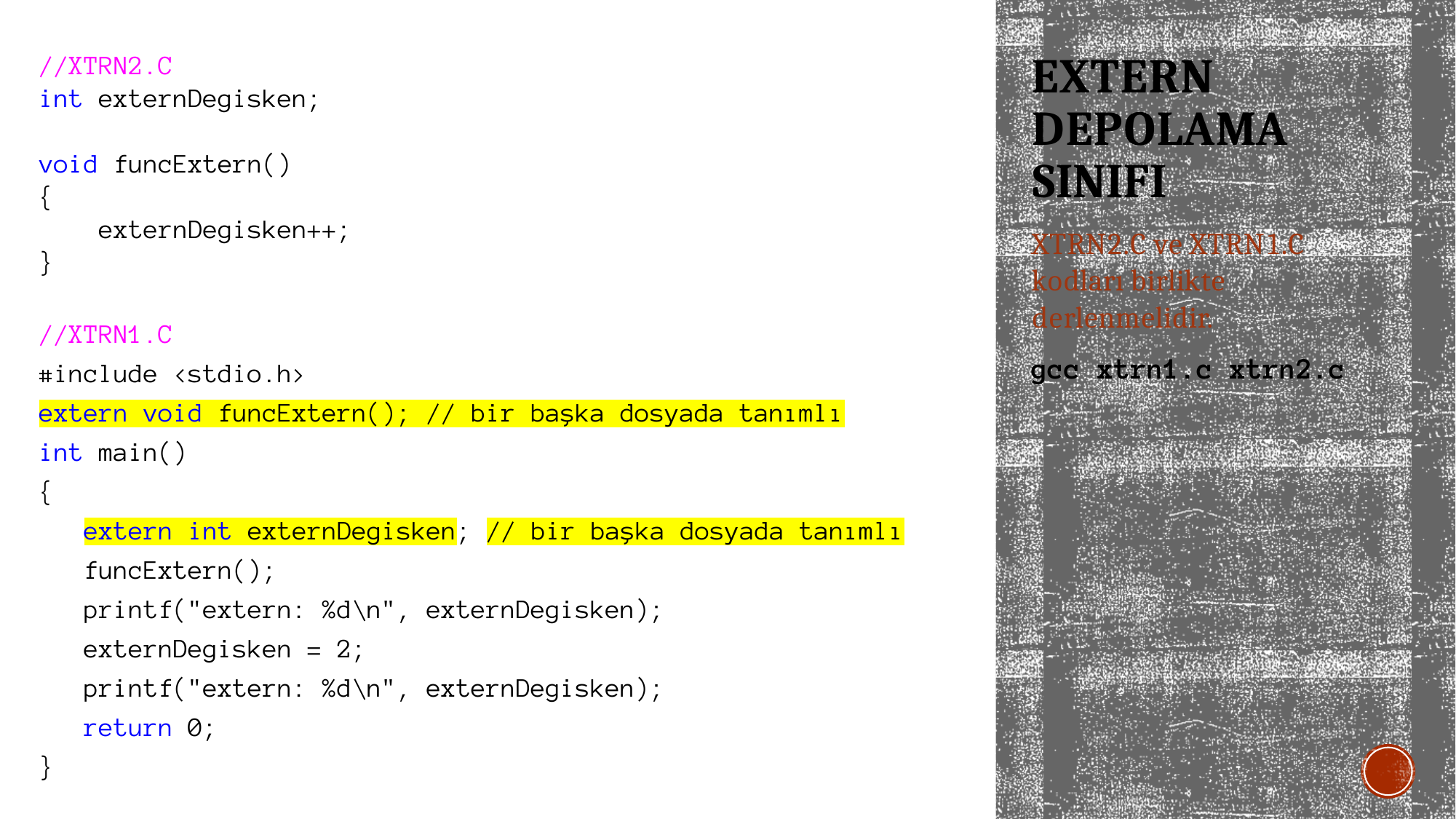

//XTRN2.C
int externDegisken;

void funcExtern()
{
    externDegisken++;
}

//XTRN1.C
#include <stdio.h>
extern void funcExtern(); // bir başka dosyada tanımlı
int main()
{
   extern int externDegisken; // bir başka dosyada tanımlı
   funcExtern();
   printf("extern: %d\n", externDegisken);
   externDegisken = 2;
   printf("extern: %d\n", externDegisken);
   return 0;
}
# Extern depolama sınıfı
XTRN2.C ve XTRN1.C kodları birlikte derlenmelidir.
gcc xtrn1.c xtrn2.c